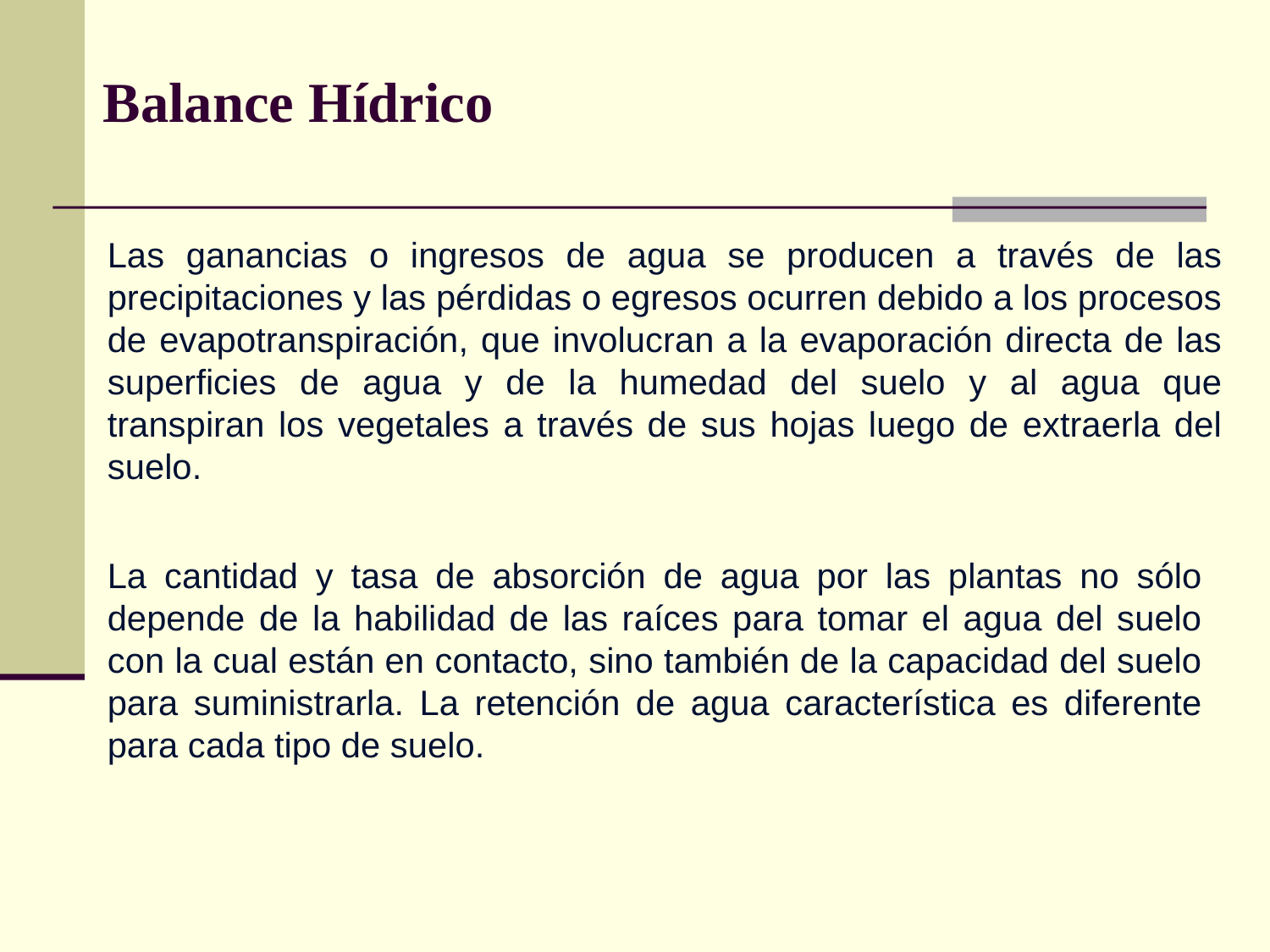

Balance Hídrico
Las ganancias o ingresos de agua se producen a través de las precipitaciones y las pérdidas o egresos ocurren debido a los procesos de evapotranspiración, que involucran a la evaporación directa de las superficies de agua y de la humedad del suelo y al agua que transpiran los vegetales a través de sus hojas luego de extraerla del suelo.
La cantidad y tasa de absorción de agua por las plantas no sólo depende de la habilidad de las raíces para tomar el agua del suelo con la cual están en contacto, sino también de la capacidad del suelo para suministrarla. La retención de agua característica es diferente para cada tipo de suelo.